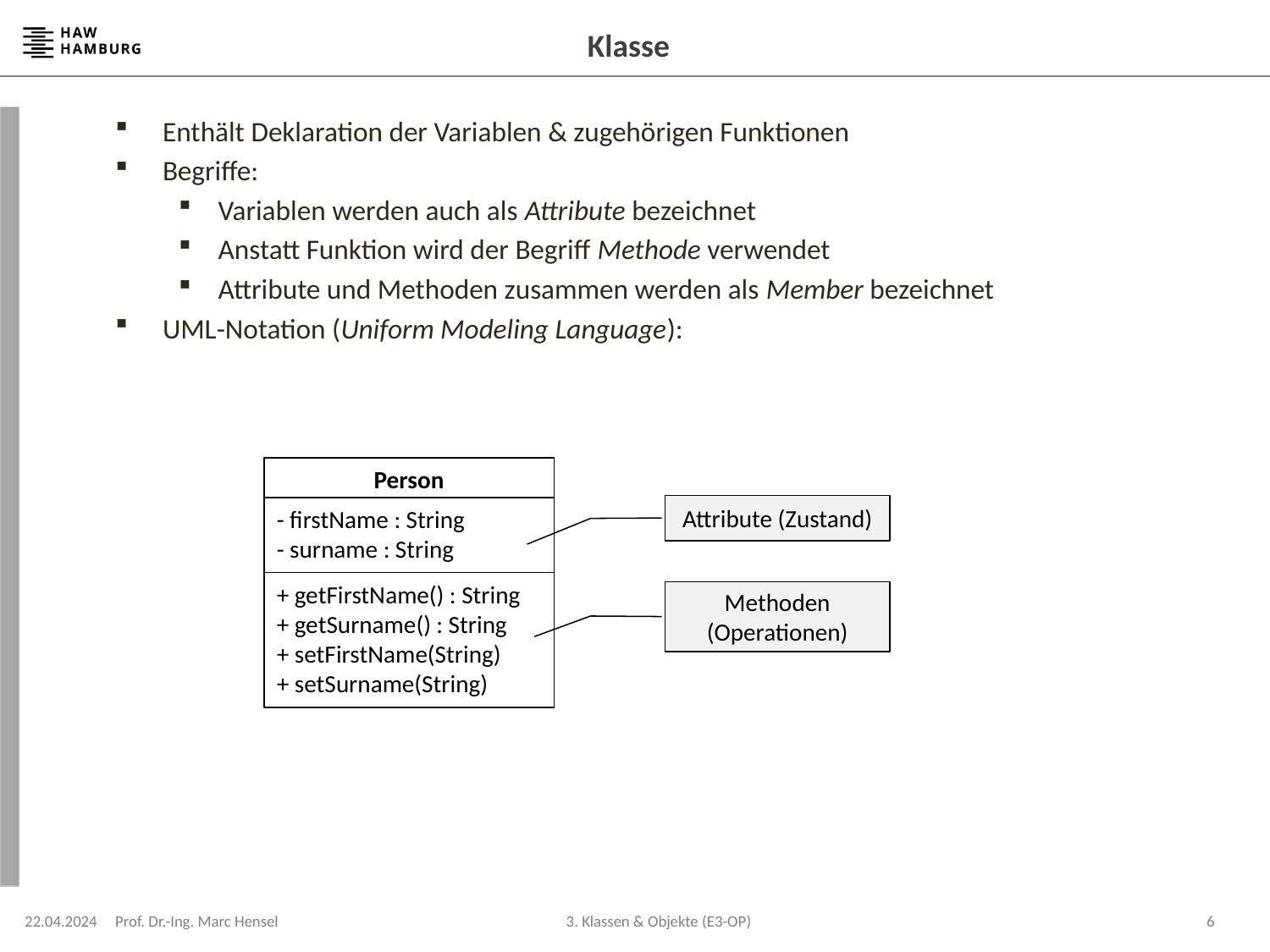

# Klasse
Enthält Deklaration der Variablen & zugehörigen Funktionen
Begriffe:
Variablen werden auch als Attribute bezeichnet
Anstatt Funktion wird der Begriff Methode verwendet
Attribute und Methoden zusammen werden als Member bezeichnet
UML-Notation (Uniform Modeling Language):

Person
- firstName : String
- surname : String

+ getFirstName() : String
+ getSurname() : String
+ setFirstName(String)
+ setSurname(String)
Attribute (Zustand)
Methoden
(Operationen)
22.04.2024
Prof. Dr.-Ing. Marc Hensel
6